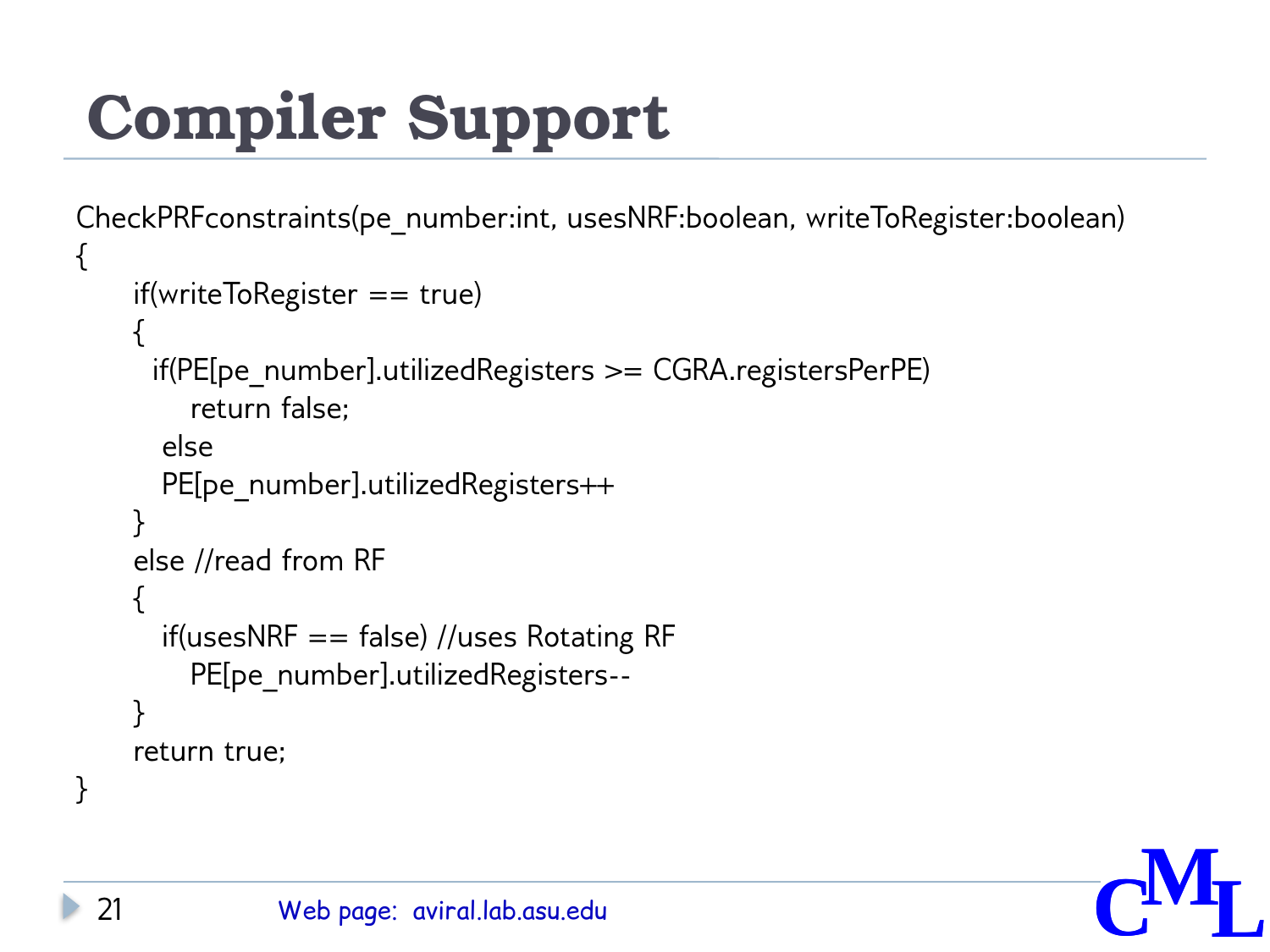

# Compiler Support
CheckPRFconstraints(pe_number:int, usesNRF:boolean, writeToRegister:boolean)
{
      if(writeToRegister == true)
      {
        if(PE[pe_number].utilizedRegisters >= CGRA.registersPerPE)
            return false;
         else
         PE[pe_number].utilizedRegisters++
      }
      else //read from RF
      {
         if(usesNRF == false) //uses Rotating RF
            PE[pe_number].utilizedRegisters--
      }
      return true;
}

21